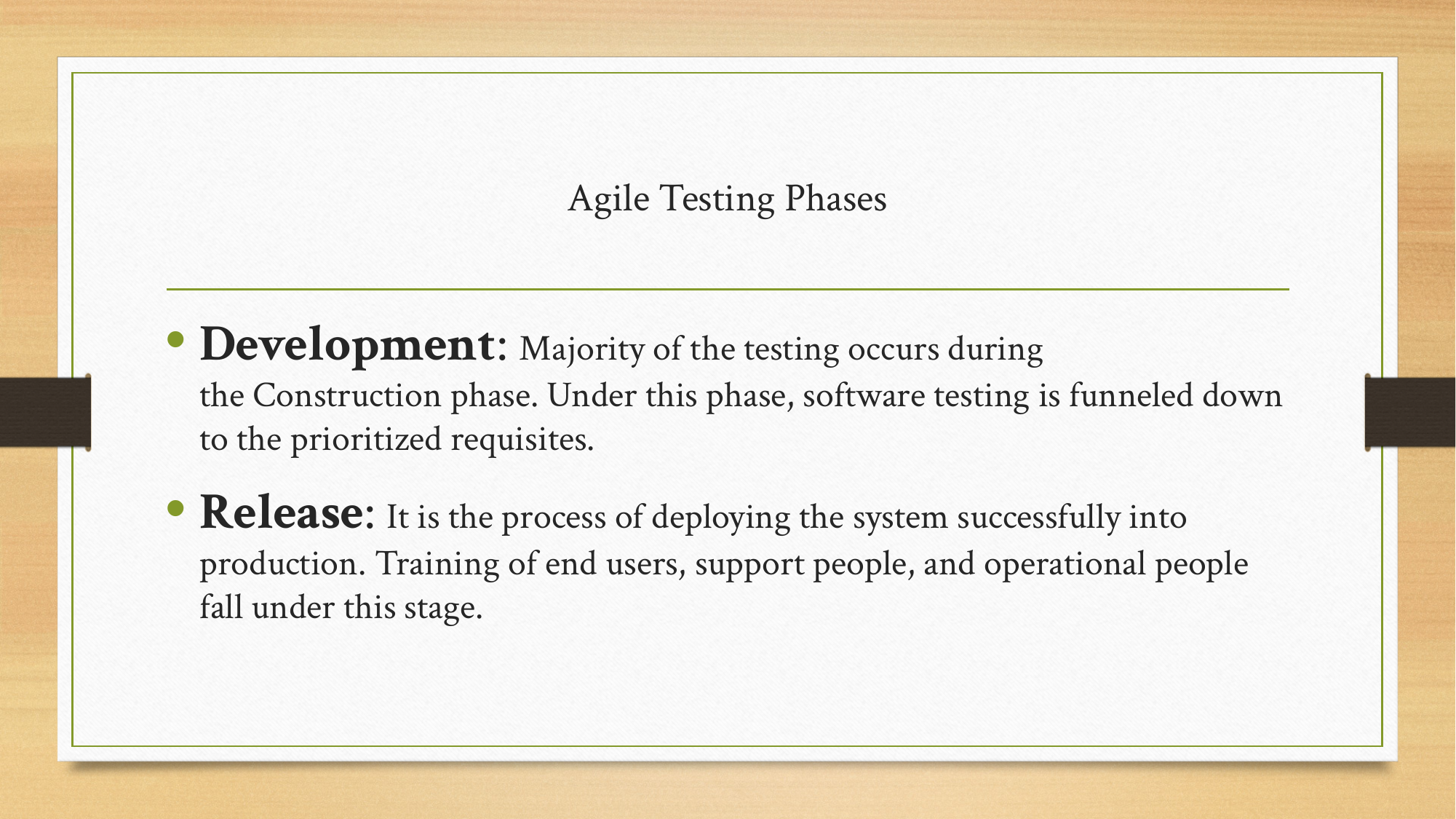

# Agile Testing Phases

Development: Majority of the testing occurs during the Construction phase. Under this phase, software testing is funneled down to the prioritized requisites.
Release: It is the process of deploying the system successfully into production. Training of end users, support people, and operational people fall under this stage.